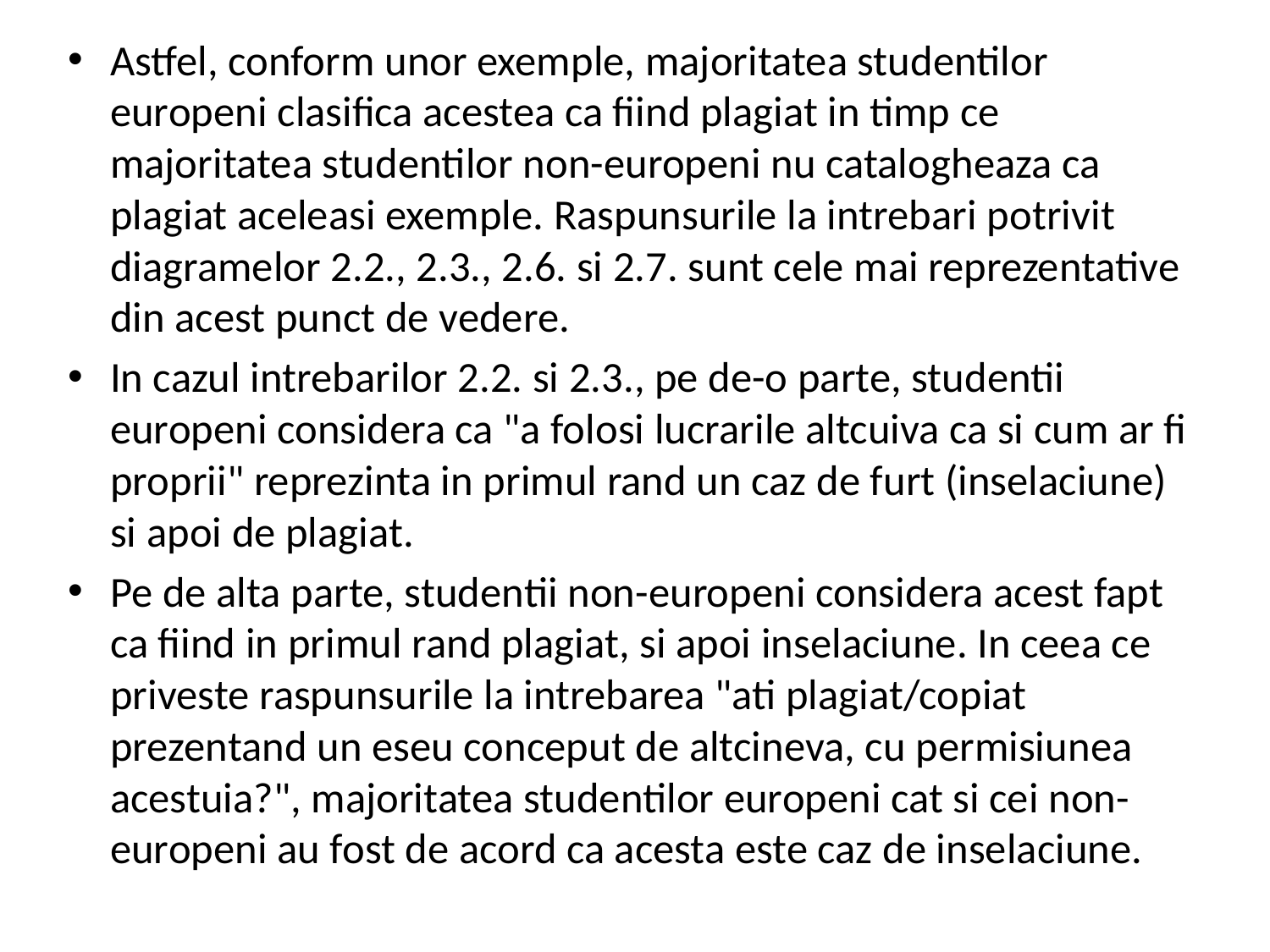

Astfel, conform unor exemple, majoritatea studentilor europeni clasifica acestea ca fiind plagiat in timp ce majoritatea studentilor non-europeni nu catalogheaza ca plagiat aceleasi exemple. Raspunsurile la intrebari potrivit diagramelor 2.2., 2.3., 2.6. si 2.7. sunt cele mai reprezentative din acest punct de vedere.
In cazul intrebarilor 2.2. si 2.3., pe de-o parte, studentii europeni considera ca "a folosi lucrarile altcuiva ca si cum ar fi proprii" reprezinta in primul rand un caz de furt (inselaciune) si apoi de plagiat.
Pe de alta parte, studentii non-europeni considera acest fapt ca fiind in primul rand plagiat, si apoi inselaciune. In ceea ce priveste raspunsurile la intrebarea "ati plagiat/copiat prezentand un eseu conceput de altcineva, cu permisiunea acestuia?", majoritatea studentilor europeni cat si cei non-europeni au fost de acord ca acesta este caz de inselaciune.